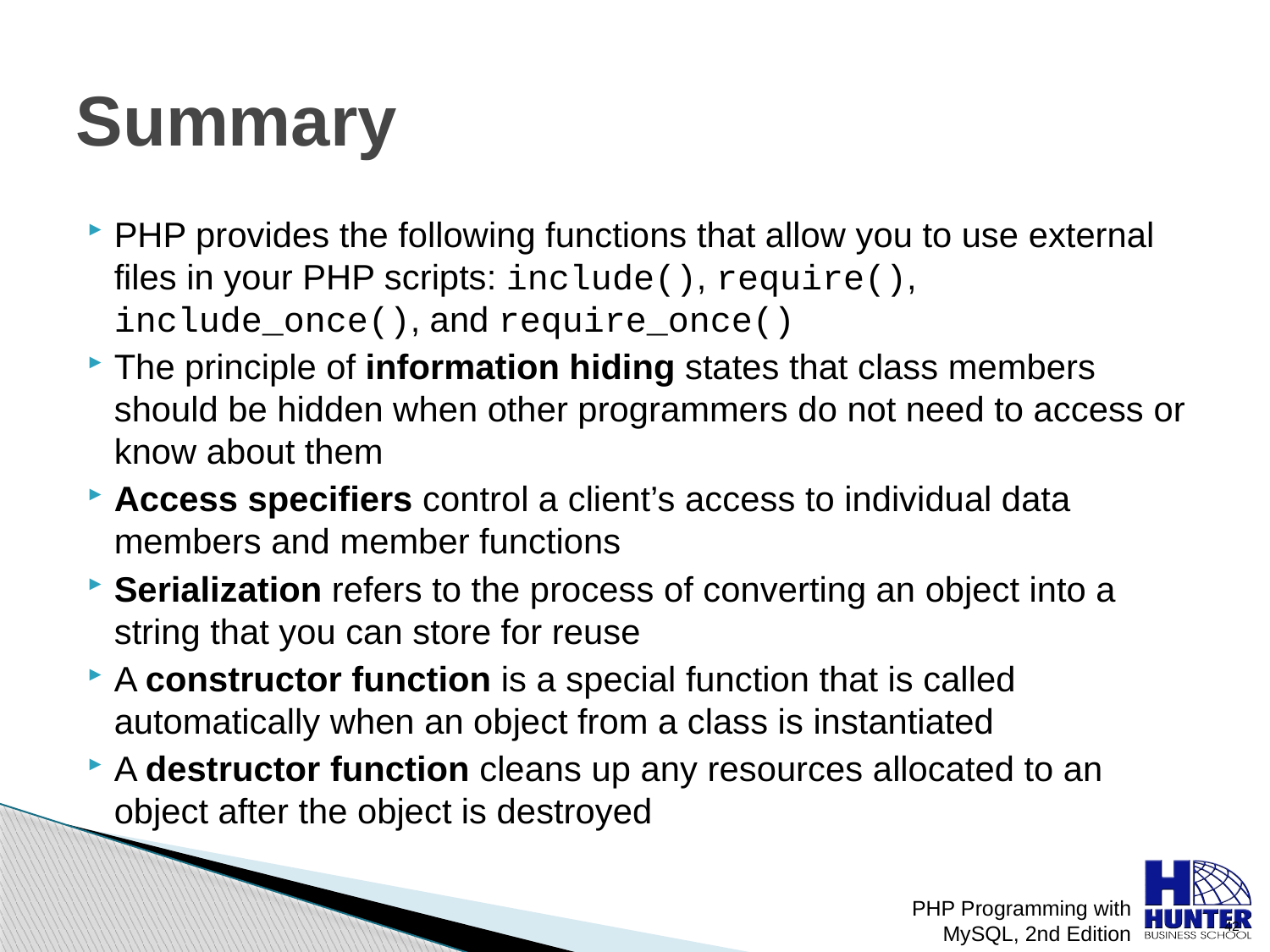

# Summary
PHP provides the following functions that allow you to use external files in your PHP scripts: include(), require(), include_once(), and require_once()
The principle of information hiding states that class members should be hidden when other programmers do not need to access or know about them
Access specifiers control a client’s access to individual data members and member functions
Serialization refers to the process of converting an object into a string that you can store for reuse
A constructor function is a special function that is called automatically when an object from a class is instantiated
A destructor function cleans up any resources allocated to an object after the object is destroyed

PHP Programming with MySQL, 2nd Edition
 42